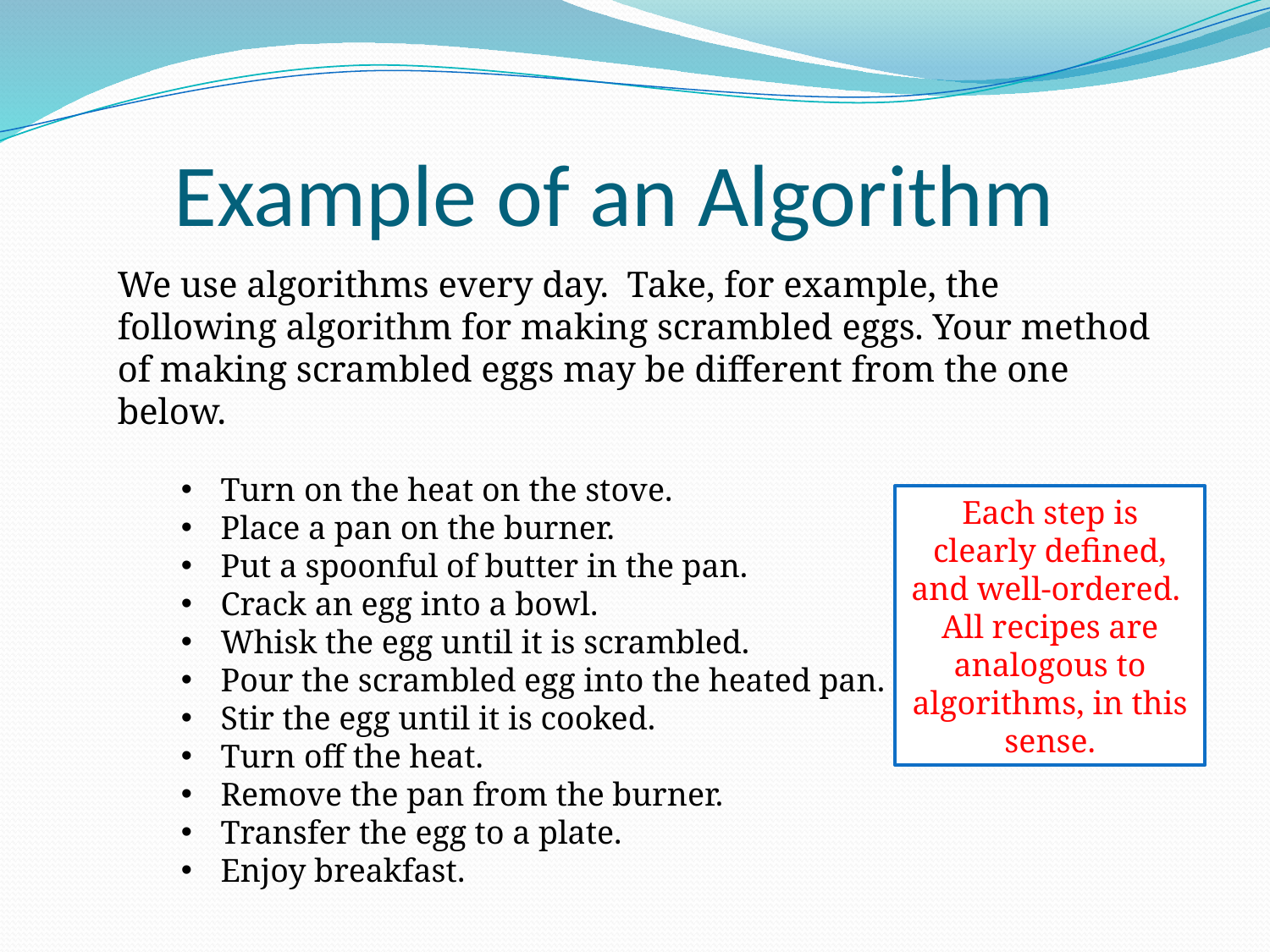

# Example of an Algorithm
We use algorithms every day.  Take, for example, the following algorithm for making scrambled eggs. Your method of making scrambled eggs may be different from the one below.

Turn on the heat on the stove.
Place a pan on the burner.
Put a spoonful of butter in the pan.
Crack an egg into a bowl.
Whisk the egg until it is scrambled.
Pour the scrambled egg into the heated pan.
Stir the egg until it is cooked.
Turn off the heat.
Remove the pan from the burner.
Transfer the egg to a plate.
Enjoy breakfast.
Each step is clearly defined, and well-ordered.
All recipes are analogous to algorithms, in this sense.